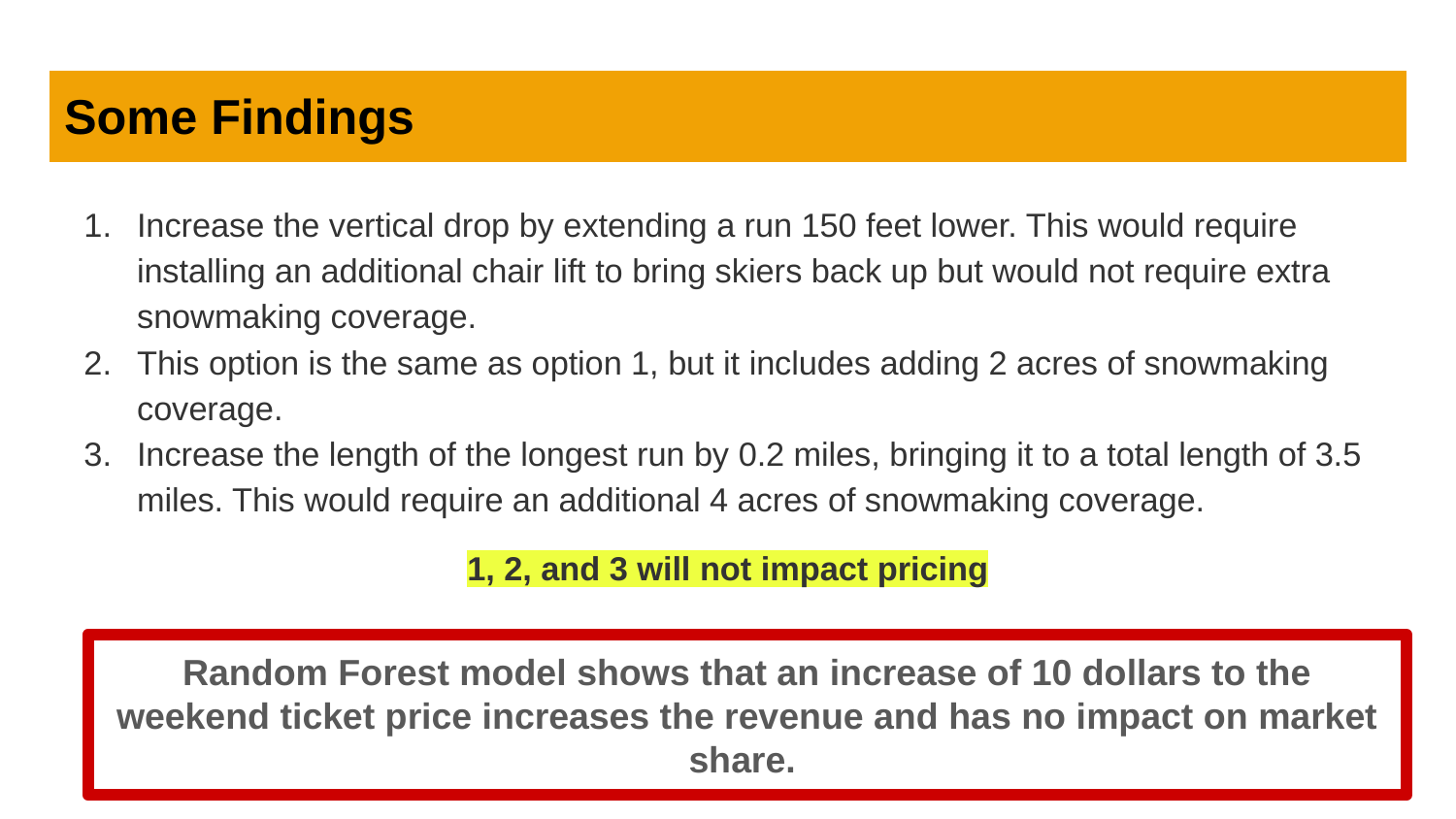

# Some Findings
Increase the vertical drop by extending a run 150 feet lower. This would require installing an additional chair lift to bring skiers back up but would not require extra snowmaking coverage.
This option is the same as option 1, but it includes adding 2 acres of snowmaking coverage.
Increase the length of the longest run by 0.2 miles, bringing it to a total length of 3.5 miles. This would require an additional 4 acres of snowmaking coverage.
1, 2, and 3 will not impact pricing
Random Forest model shows that an increase of 10 dollars to the weekend ticket price increases the revenue and has no impact on market share.